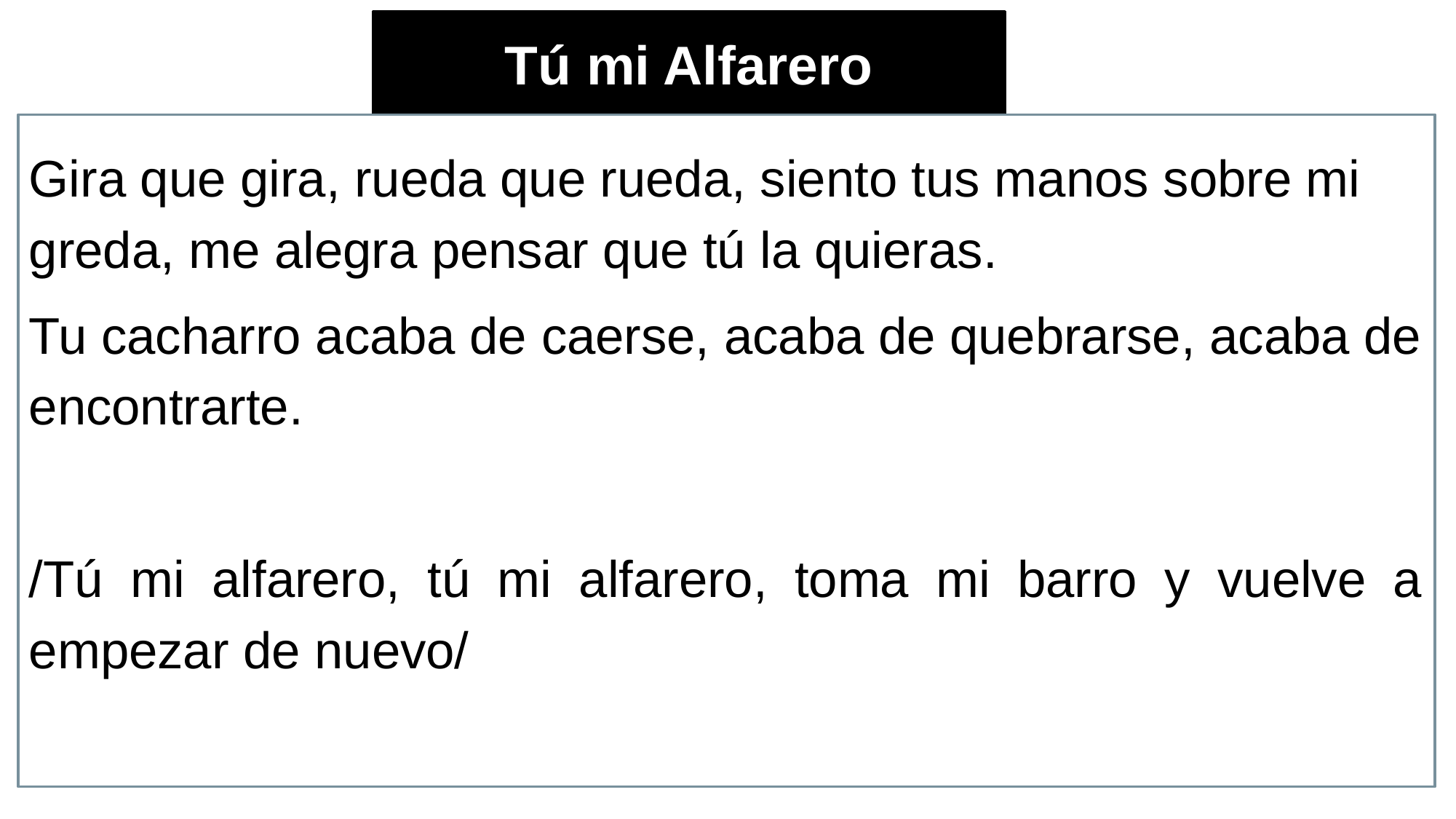

# Tú mi Alfarero
Gira que gira, rueda que rueda, siento tus manos sobre mi greda, me alegra pensar que tú la quieras.
Tu cacharro acaba de caerse, acaba de quebrarse, acaba de encontrarte.

/Tú mi alfarero, tú mi alfarero, toma mi barro y vuelve a empezar de nuevo/